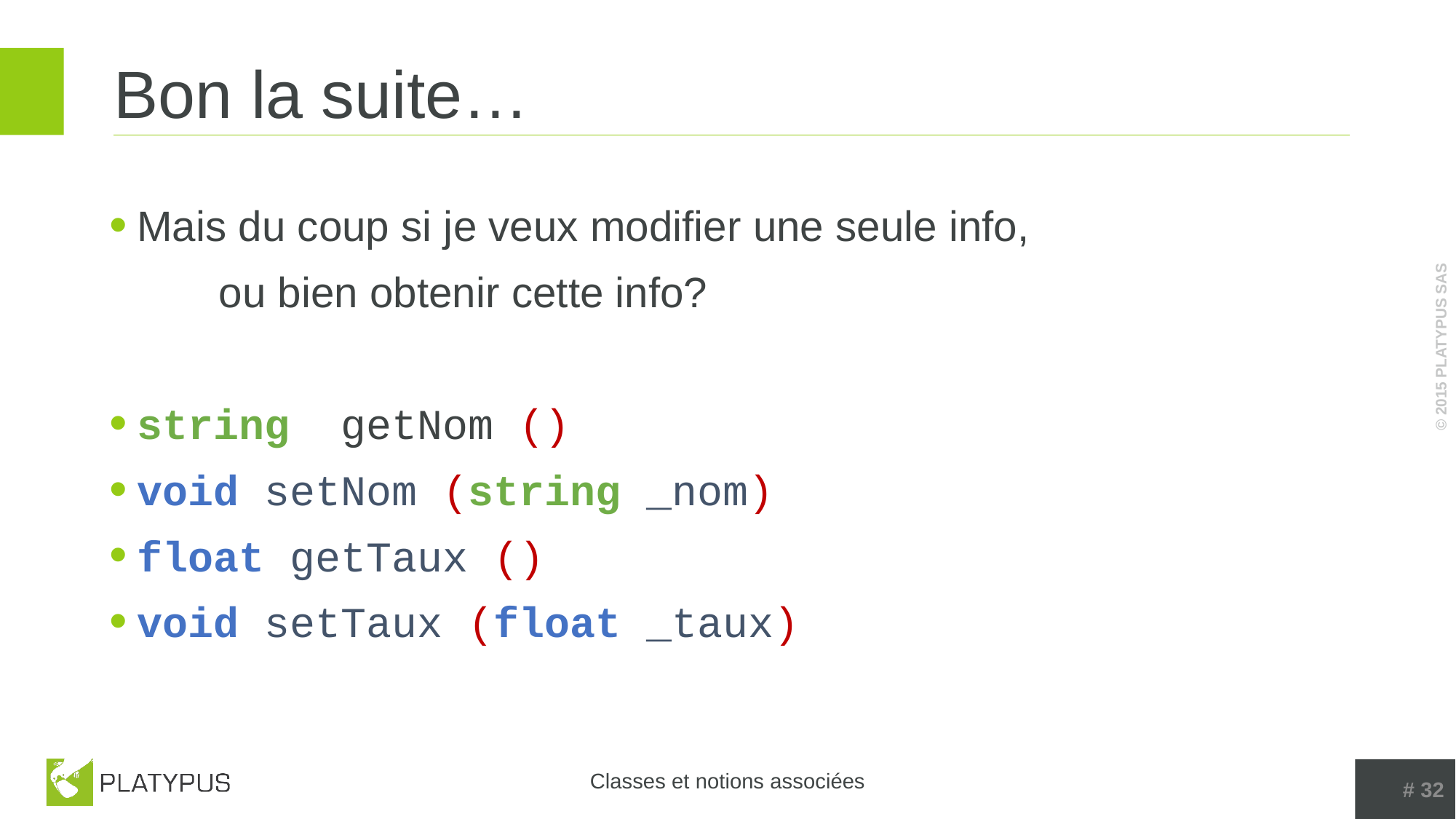

# Bon la suite…
Mais du coup si je veux modifier une seule info,
	ou bien obtenir cette info?

string  getNom ()
void setNom (string _nom)
float getTaux ()
void setTaux (float _taux)
# 32
Classes et notions associées